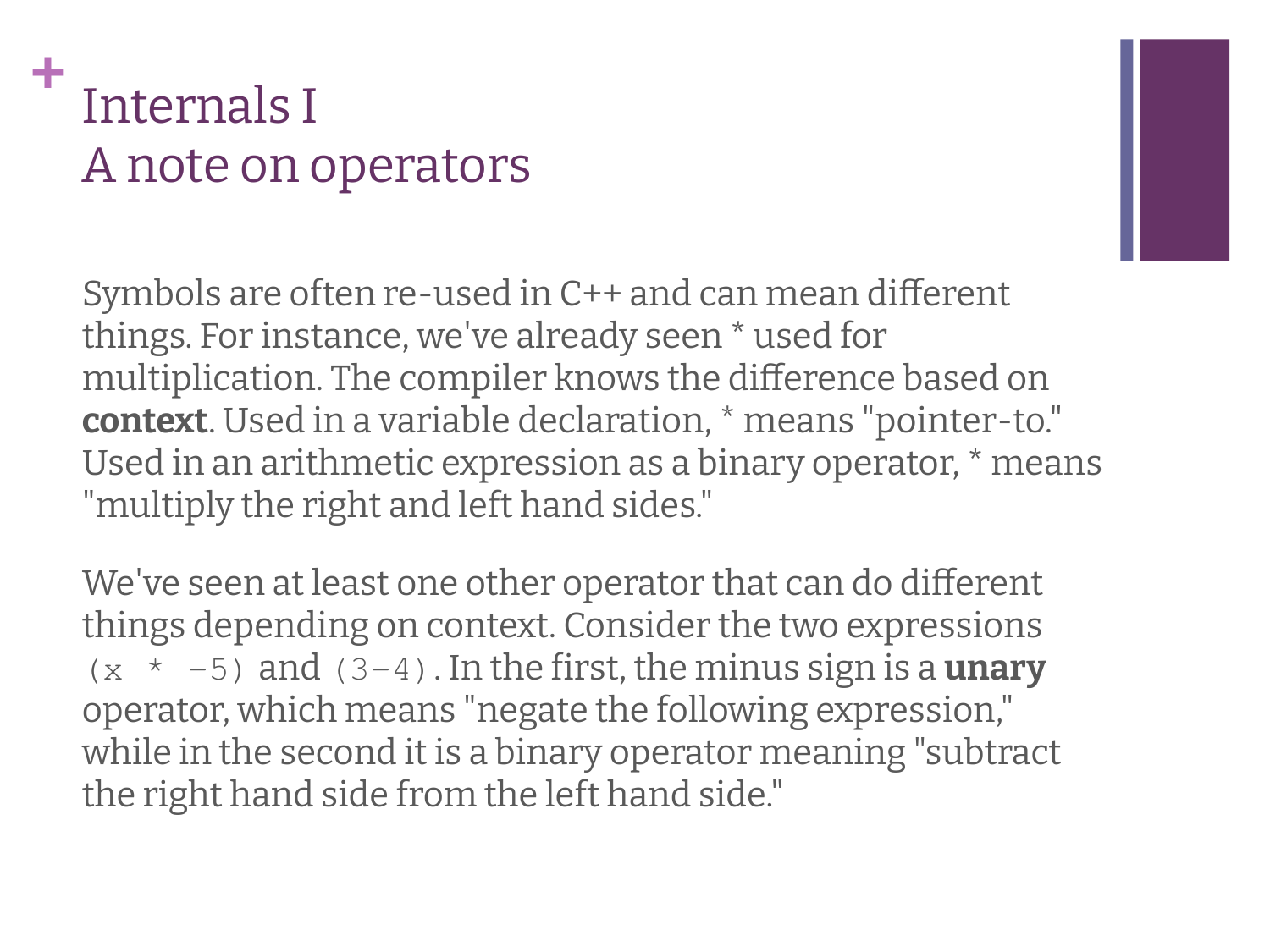

# Internals I A note on operators
Symbols are often re-used in C++ and can mean different things. For instance, we've already seen * used for multiplication. The compiler knows the difference based on context. Used in a variable declaration, * means "pointer-to." Used in an arithmetic expression as a binary operator, * means "multiply the right and left hand sides."
We've seen at least one other operator that can do different things depending on context. Consider the two expressions   (x * -5) and (3-4). In the first, the minus sign is a unary operator, which means "negate the following expression," while in the second it is a binary operator meaning "subtract the right hand side from the left hand side."